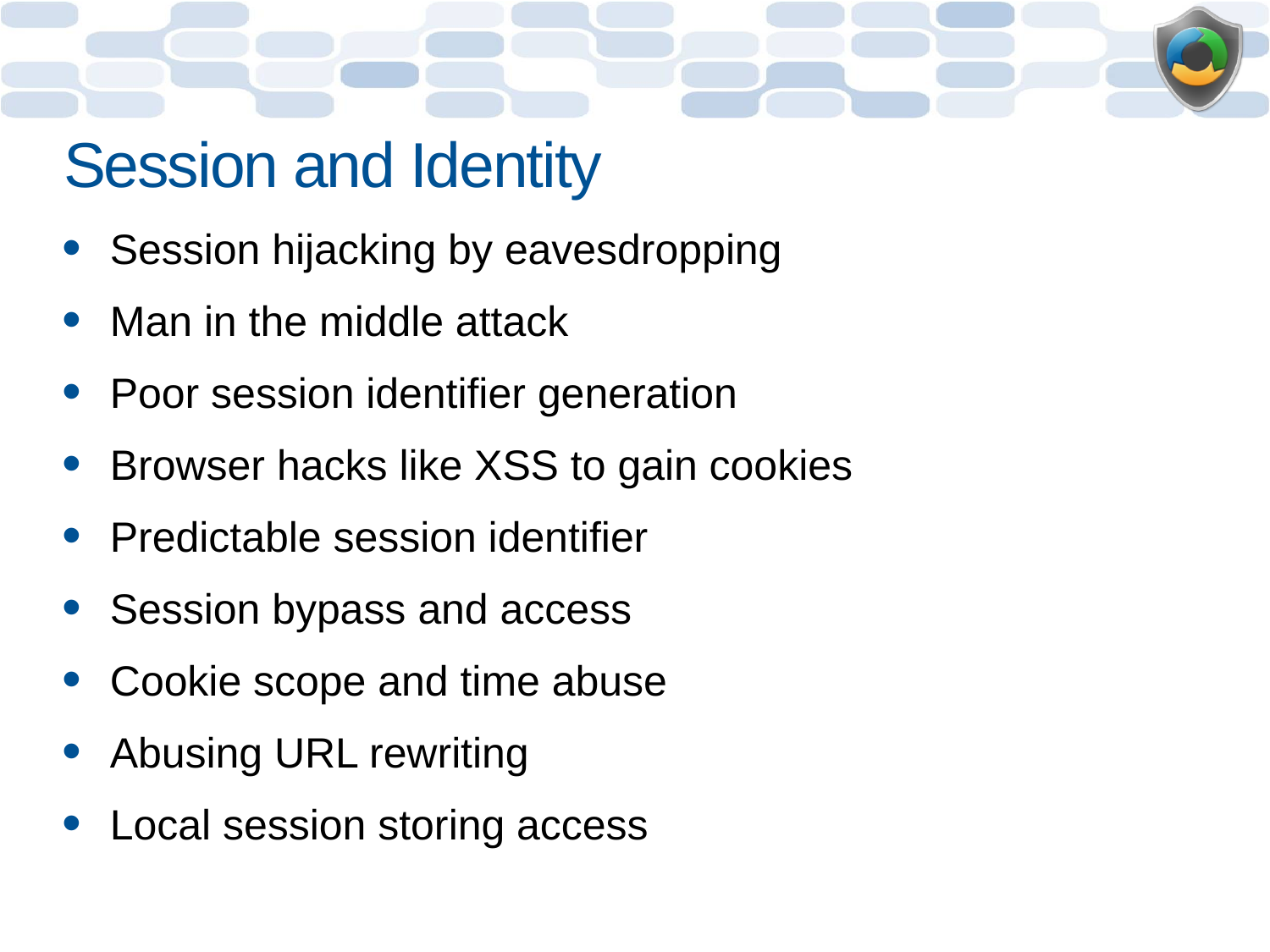

# Session and Identity
Session hijacking by eavesdropping
Man in the middle attack
Poor session identifier generation
Browser hacks like XSS to gain cookies
Predictable session identifier
Session bypass and access
Cookie scope and time abuse
Abusing URL rewriting
Local session storing access